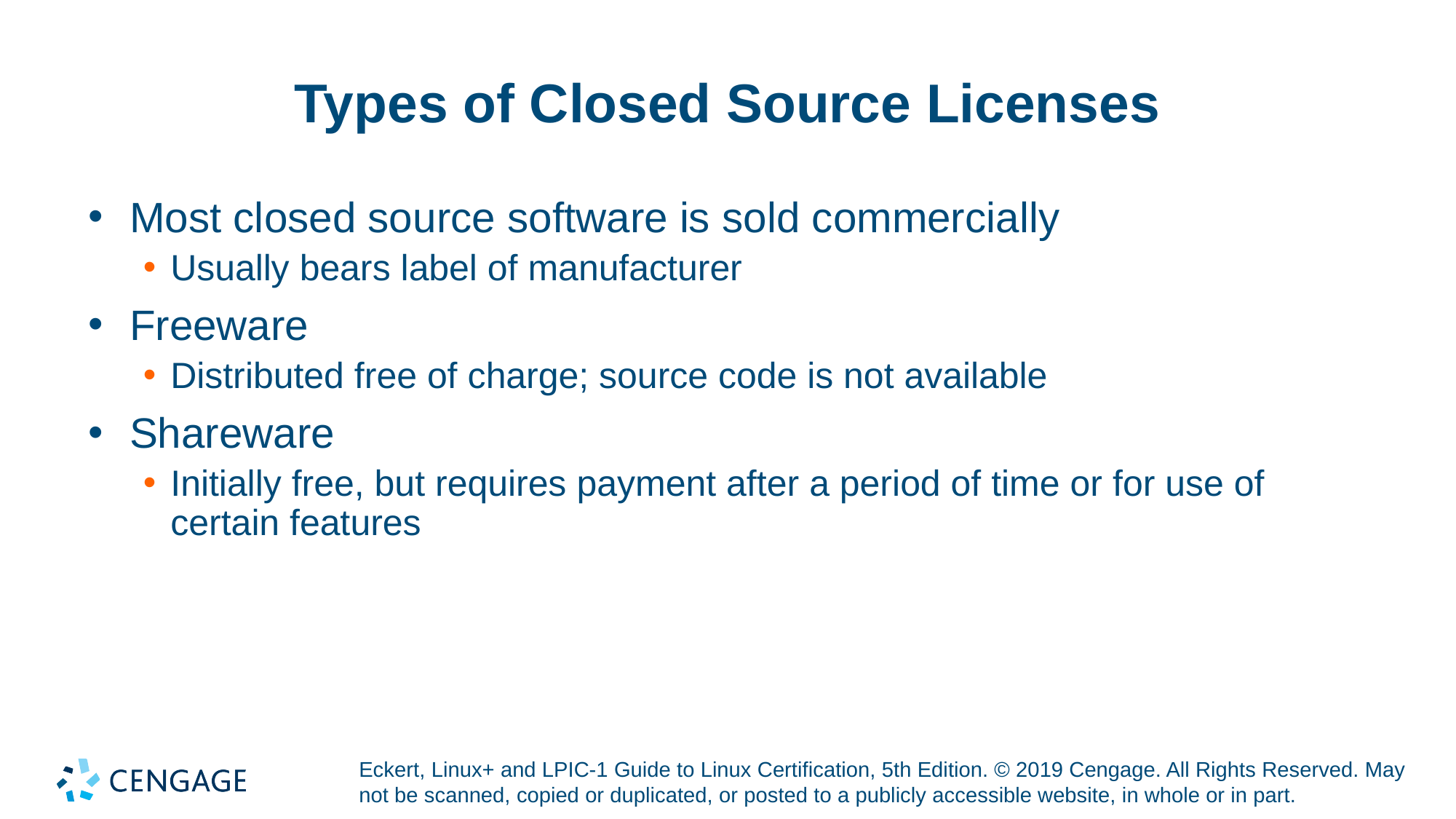

# Types of Closed Source Licenses
Most closed source software is sold commercially
Usually bears label of manufacturer
Freeware
Distributed free of charge; source code is not available
Shareware
Initially free, but requires payment after a period of time or for use of certain features